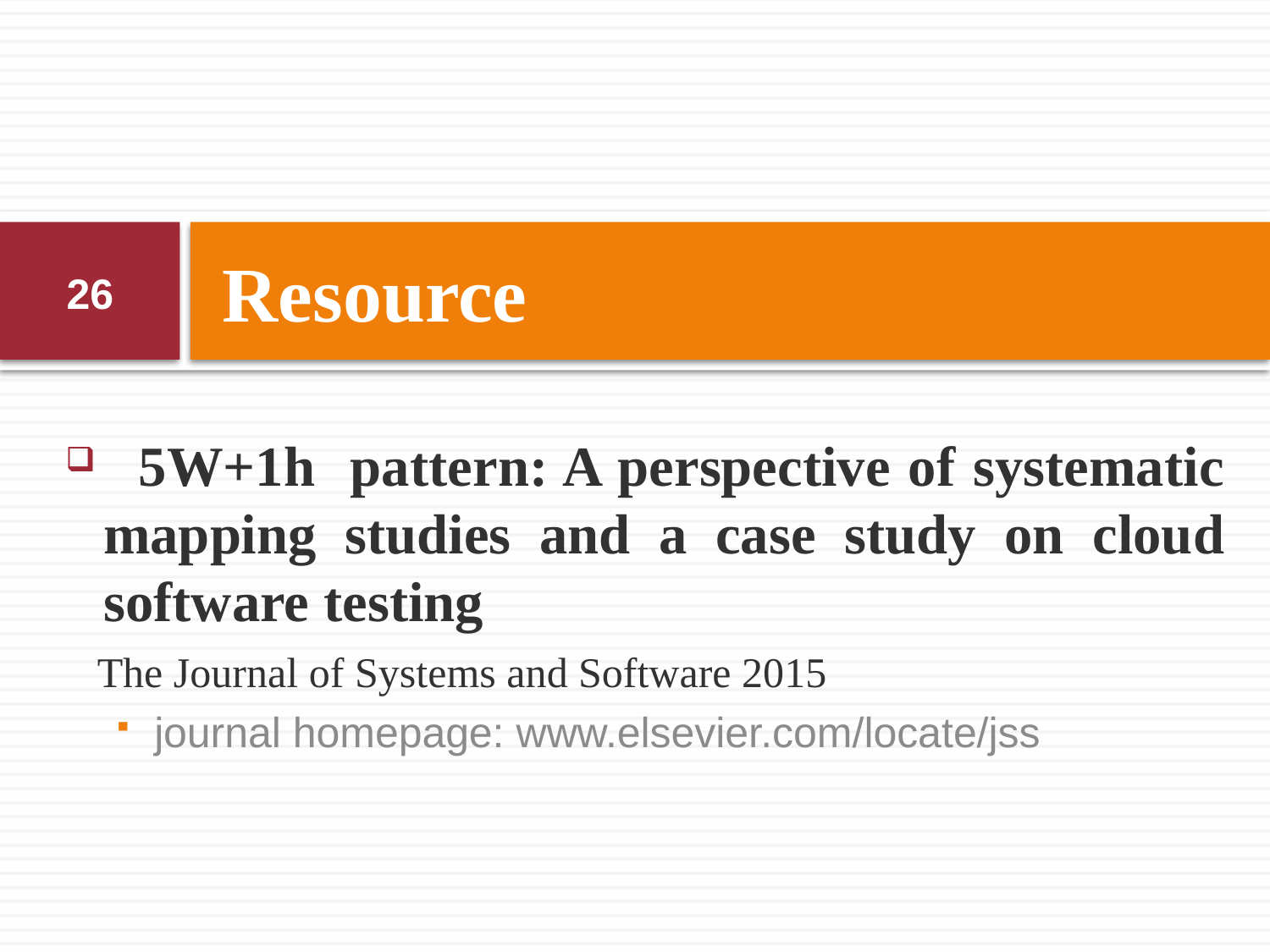

# Resource
26
  5W+1h  pattern: A perspective of systematic mapping studies and a case study on cloud software testing
   The Journal of Systems and Software 2015
journal homepage: www.elsevier.com/locate/jss